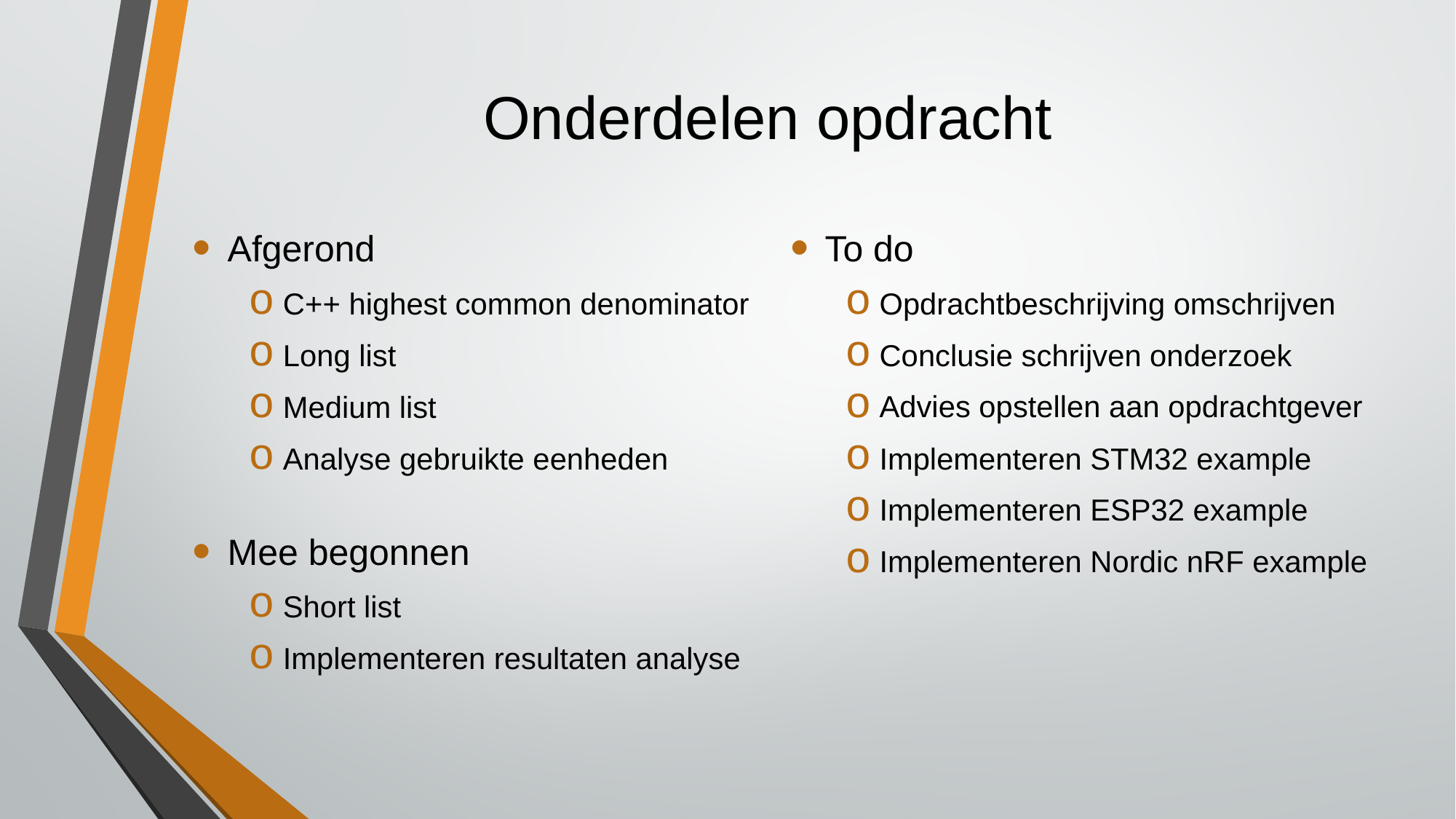

# Onderdelen opdracht
Afgerond
C++ highest common denominator
Long list
Medium list
Analyse gebruikte eenheden
Mee begonnen
Short list
Implementeren resultaten analyse
To do
Opdrachtbeschrijving omschrijven
Conclusie schrijven onderzoek
Advies opstellen aan opdrachtgever
Implementeren STM32 example
Implementeren ESP32 example
Implementeren Nordic nRF example